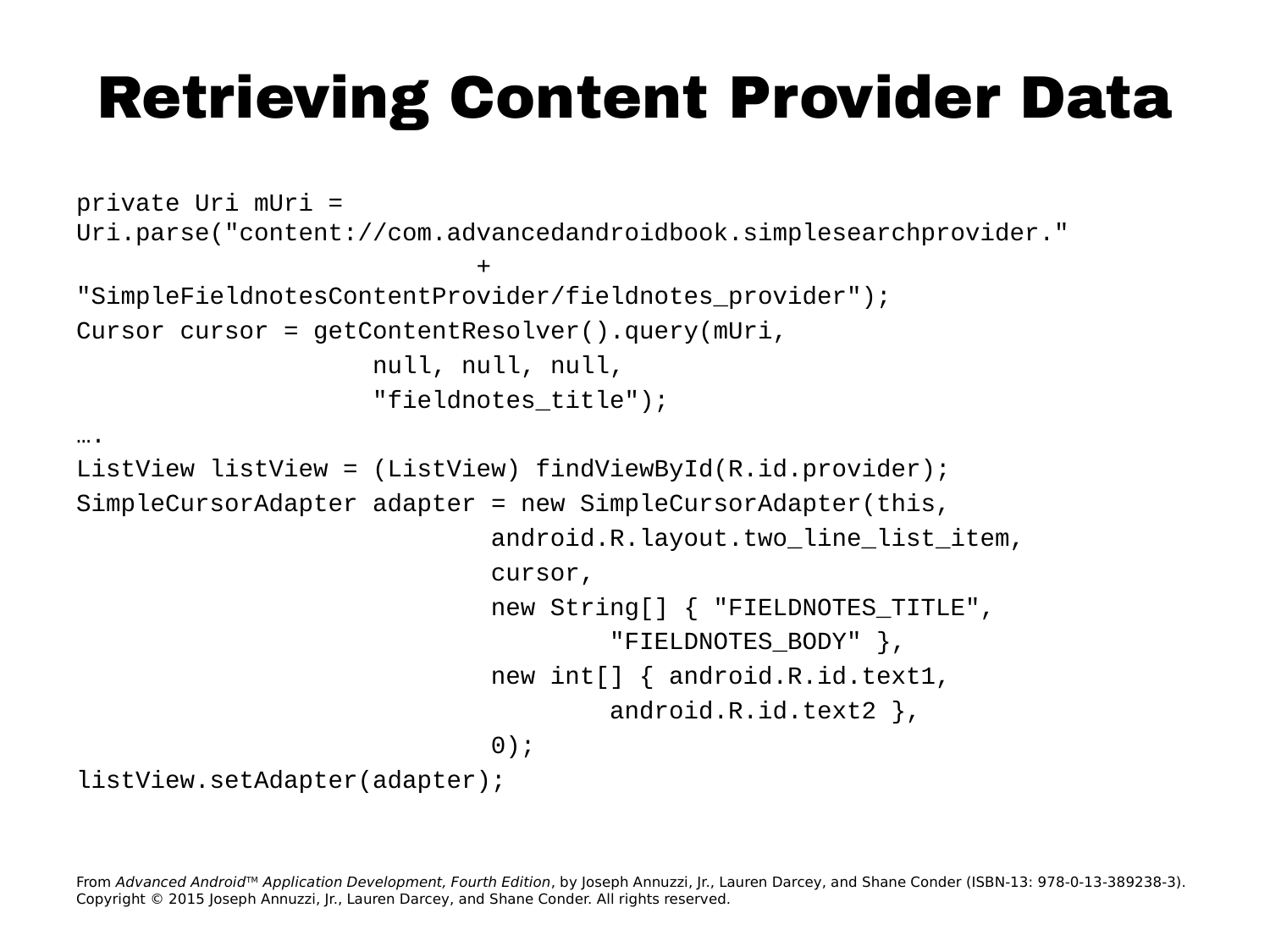

# Retrieving Content Provider Data
private Uri mUri = Uri.parse("content://com.advancedandroidbook.simplesearchprovider."
                           + "SimpleFieldnotesContentProvider/fieldnotes_provider");
Cursor cursor = getContentResolver().query(mUri,
                    null, null, null,
                    "fieldnotes_title");
….
ListView listView = (ListView) findViewById(R.id.provider);
SimpleCursorAdapter adapter = new SimpleCursorAdapter(this,
                            android.R.layout.two_line_list_item,
                            cursor,
                            new String[] { "FIELDNOTES_TITLE",
                                    "FIELDNOTES_BODY" },
                            new int[] { android.R.id.text1,
                                    android.R.id.text2 },
                            0);
listView.setAdapter(adapter);

From Advanced AndroidTM Application Development, Fourth Edition, by Joseph Annuzzi, Jr., Lauren Darcey, and Shane Conder (ISBN-13: 978-0-13-389238-3). Copyright © 2015 Joseph Annuzzi, Jr., Lauren Darcey, and Shane Conder. All rights reserved.